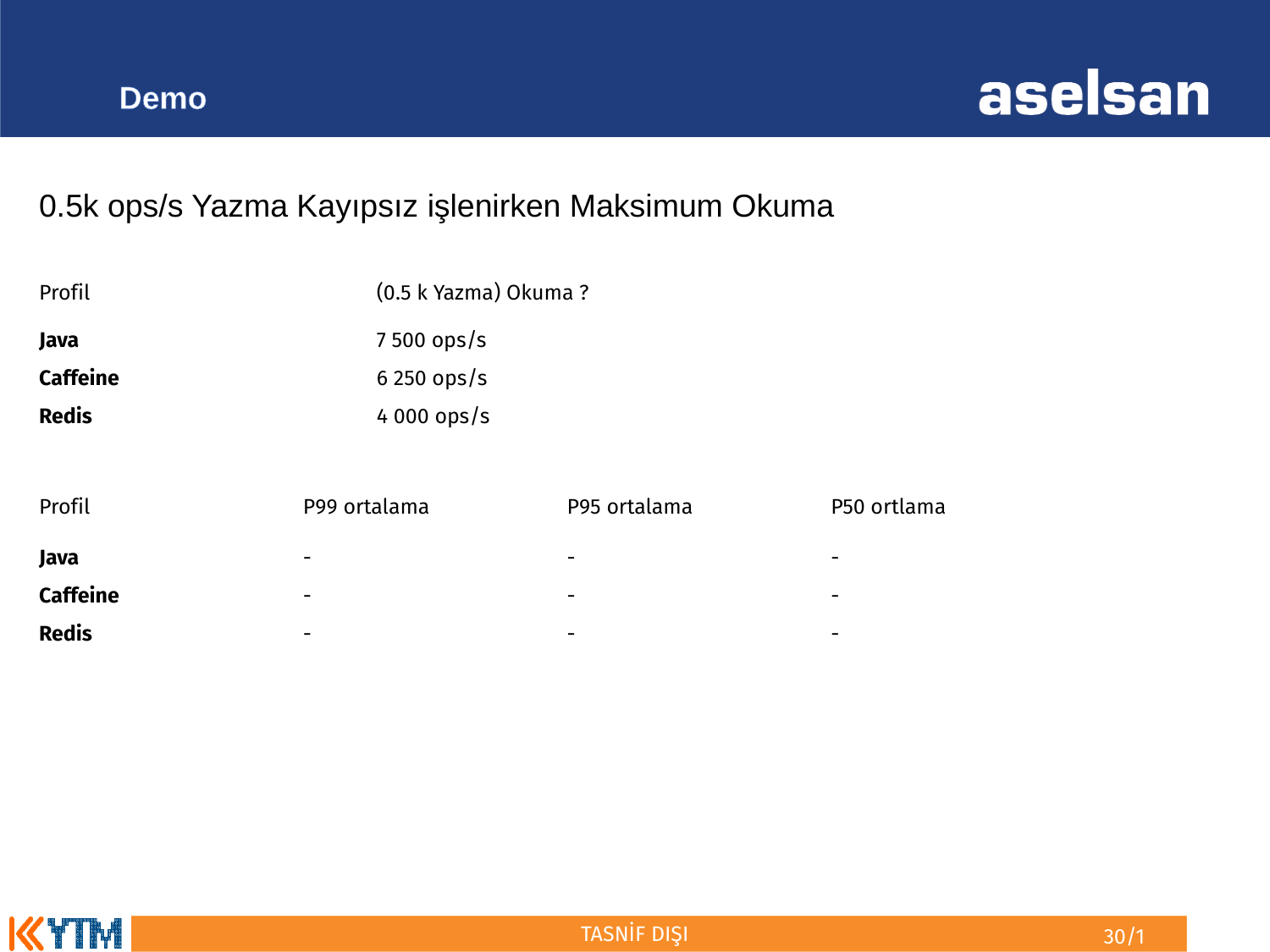

Demo
0.5k ops/s Yazma Kayıpsız işlenirken Maksimum Okuma
| Profil | (0.5 k Yazma) Okuma ? |
| --- | --- |
| Java | 7 500 ops/s |
| Caffeine | 6 250 ops/s |
| Redis | 4 000 ops/s |
| Profil | P99 ortalama | P95 ortalama | P50 ortlama |
| --- | --- | --- | --- |
| Java | - | - | - |
| Caffeine | - | - | - |
| Redis | - | - | - |